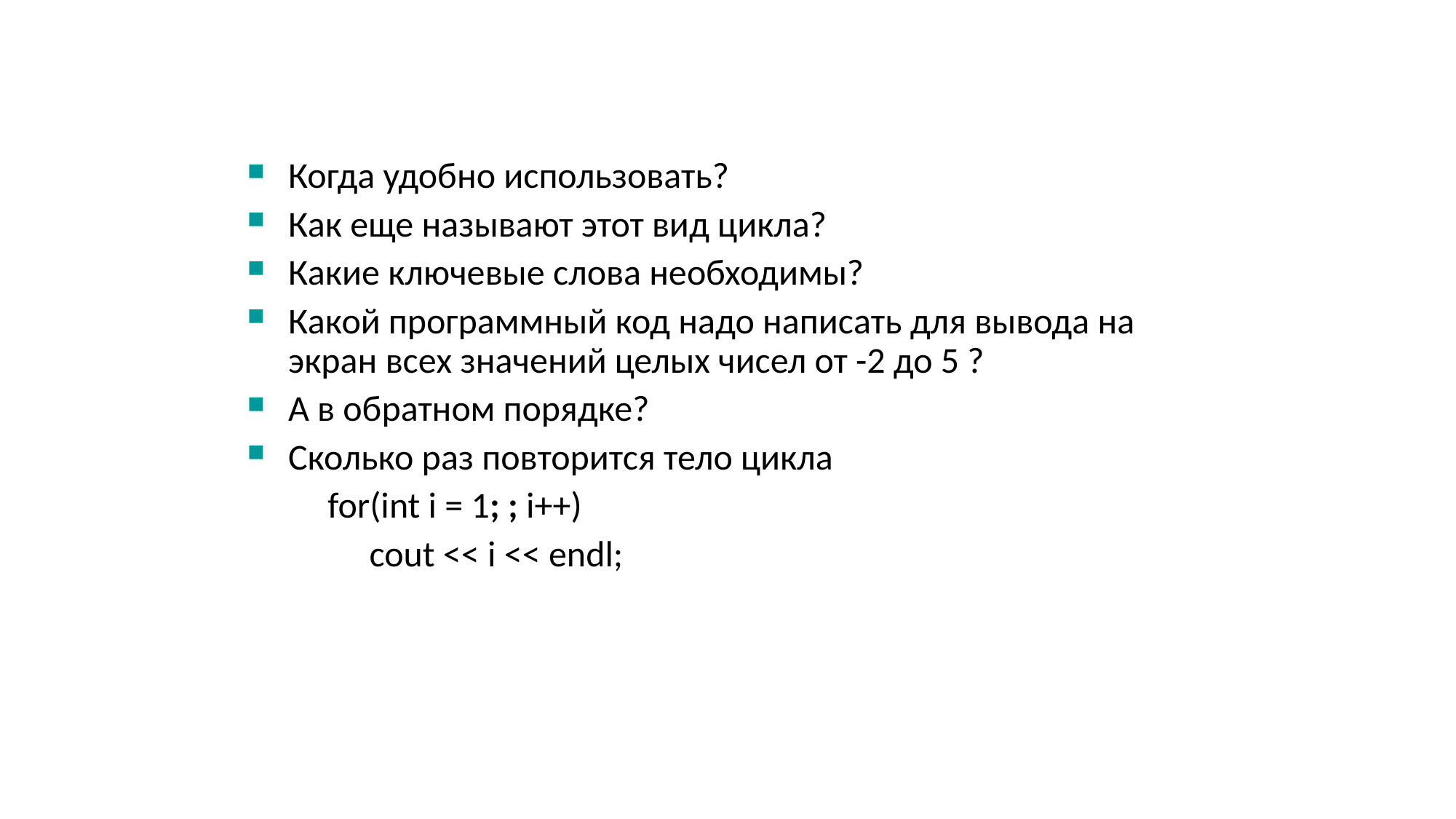

Когда удобно использовать?
Как еще называют этот вид цикла?
Какие ключевые слова необходимы?
Какой программный код надо написать для вывода на экран всех значений целых чисел от -2 до 5 ?
А в обратном порядке?
Сколько раз повторится тело цикла
for(int i = 1; ; i++)
	cout << i << endl;